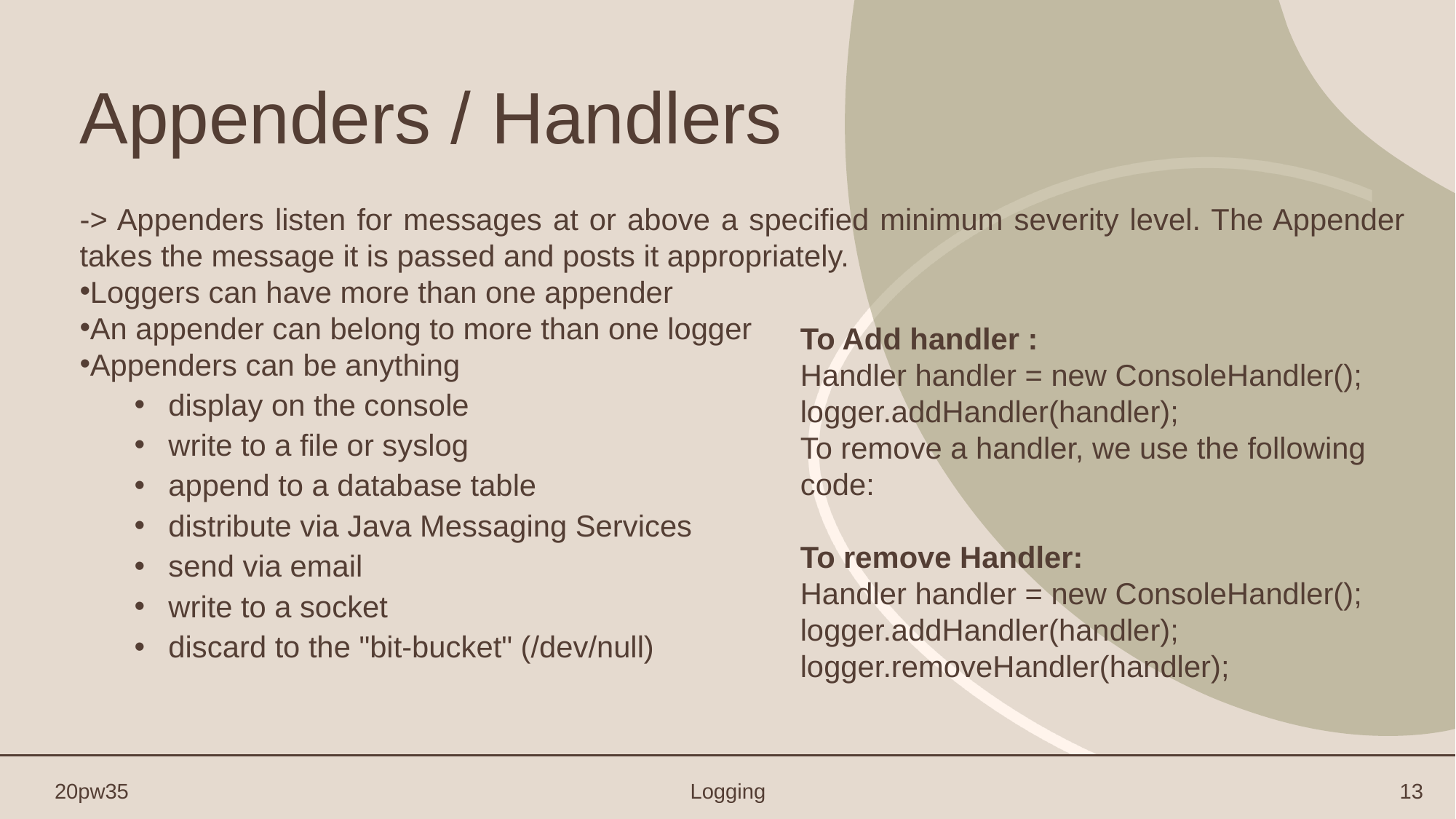

# Appenders / Handlers
-> Appenders listen for messages at or above a specified minimum severity level. The Appender takes the message it is passed and posts it appropriately.
Loggers can have more than one appender
An appender can belong to more than one logger
Appenders can be anything
display on the console
write to a file or syslog
append to a database table
distribute via Java Messaging Services
send via email
write to a socket
discard to the "bit-bucket" (/dev/null)
To Add handler :
Handler handler = new ConsoleHandler();
logger.addHandler(handler);
To remove a handler, we use the following code:

To remove Handler:
Handler handler = new ConsoleHandler();
logger.addHandler(handler);
logger.removeHandler(handler);
20pw35
Logging
13